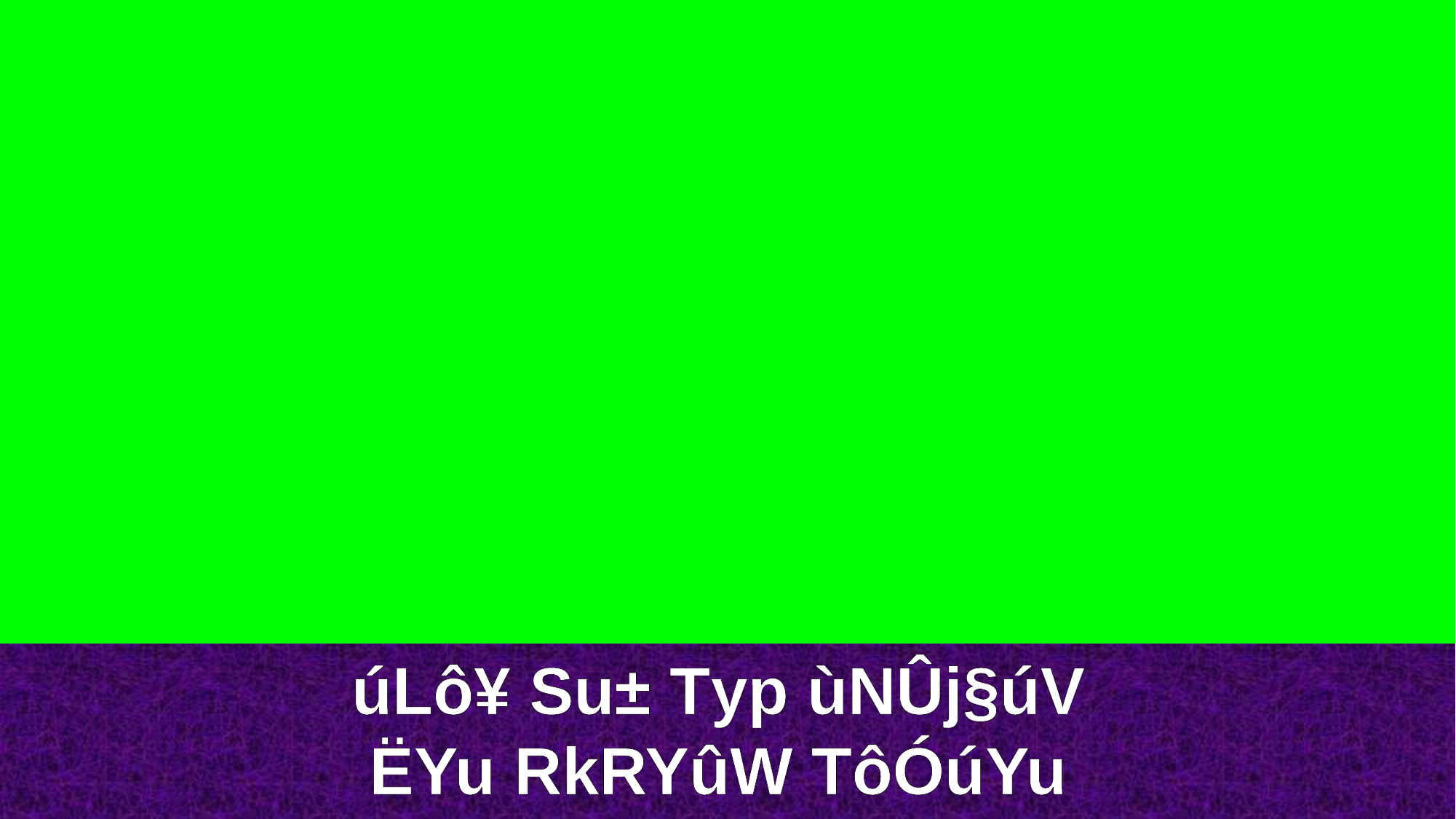

úLô¥ Su± Typ­ ùNÛj§úV
ËYu RkRYûW TôÓúYu